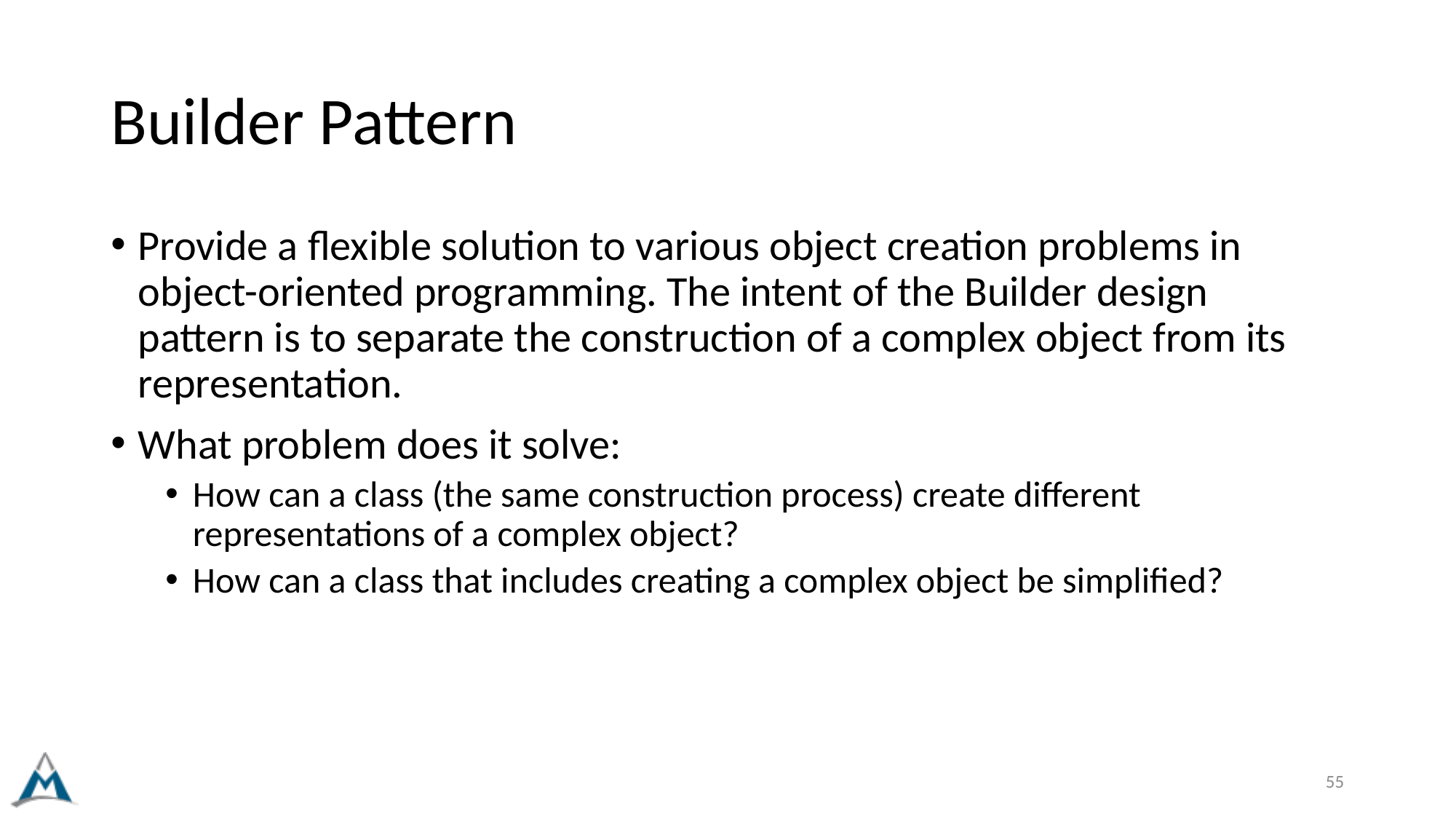

# Builder Pattern
Provide a flexible solution to various object creation problems in object-oriented programming. The intent of the Builder design pattern is to separate the construction of a complex object from its representation.
What problem does it solve:
How can a class (the same construction process) create different representations of a complex object?
How can a class that includes creating a complex object be simplified?
55